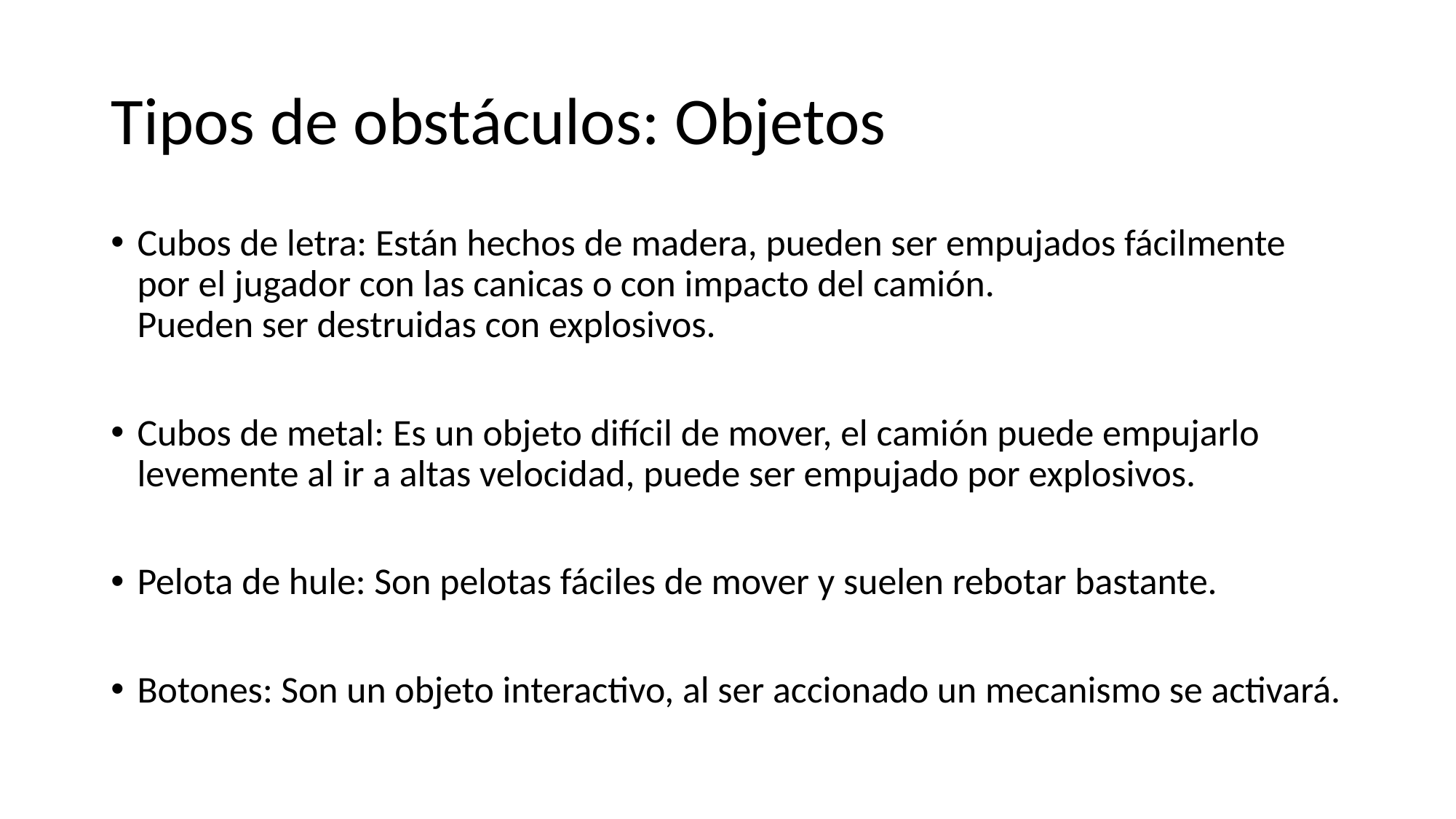

# Tipos de obstáculos: Objetos
Cubos de letra: Están hechos de madera, pueden ser empujados fácilmente por el jugador con las canicas o con impacto del camión.
Pueden ser destruidas con explosivos.

Cubos de metal: Es un objeto difícil de mover, el camión puede empujarlo levemente al ir a altas velocidad, puede ser empujado por explosivos.

Pelota de hule: Son pelotas fáciles de mover y suelen rebotar bastante.

Botones: Son un objeto interactivo, al ser accionado un mecanismo se activará.